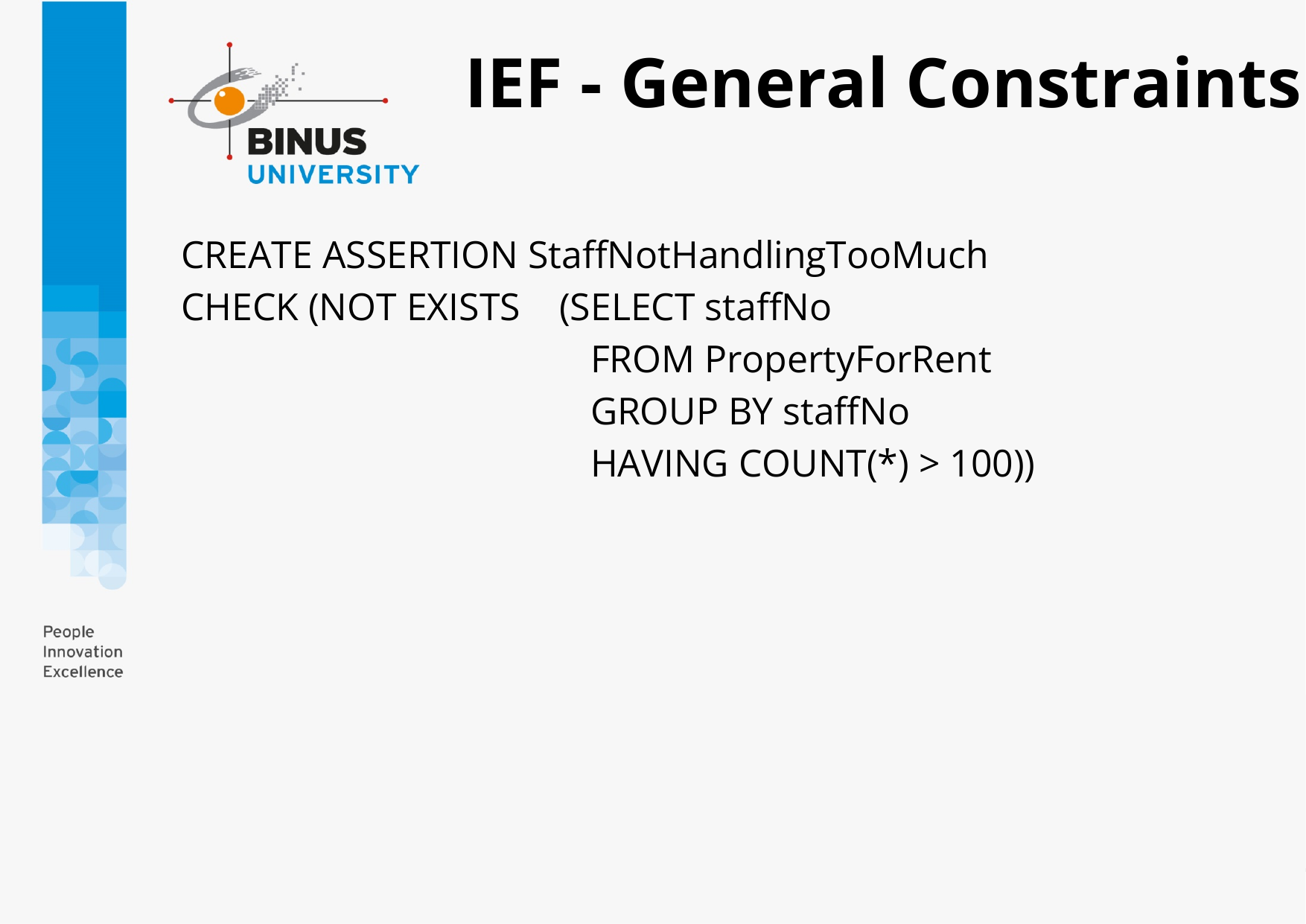

IEF - General Constraints
CREATE ASSERTION StaffNotHandlingTooMuch
CHECK (NOT EXISTS    (SELECT staffNo
				FROM PropertyForRent
				GROUP BY staffNo
				HAVING COUNT(*) > 100))